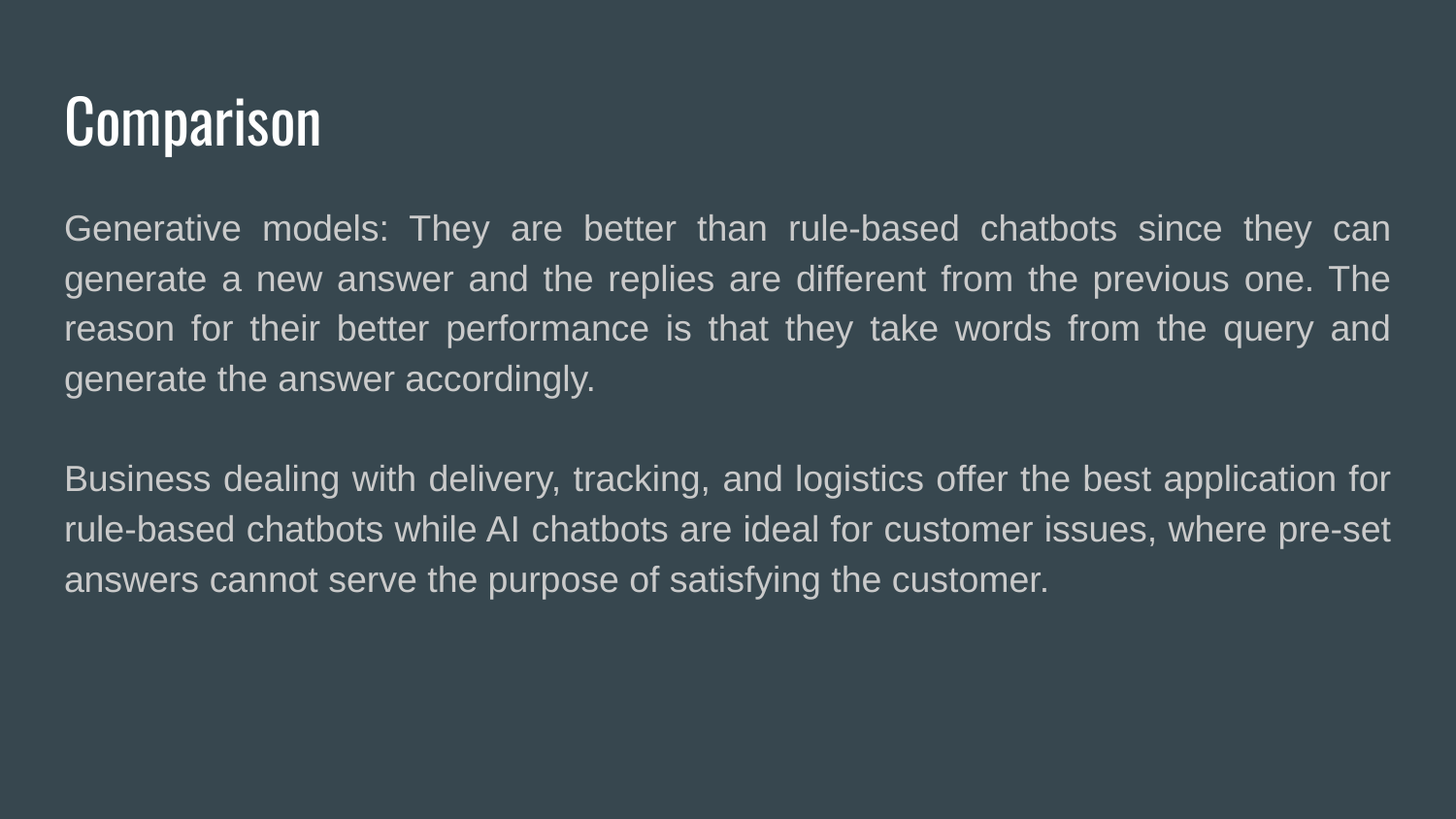

# Comparison
Generative models: They are better than rule-based chatbots since they can generate a new answer and the replies are different from the previous one. The reason for their better performance is that they take words from the query and generate the answer accordingly.

Business dealing with delivery, tracking, and logistics offer the best application for rule-based chatbots while AI chatbots are ideal for customer issues, where pre-set answers cannot serve the purpose of satisfying the customer.